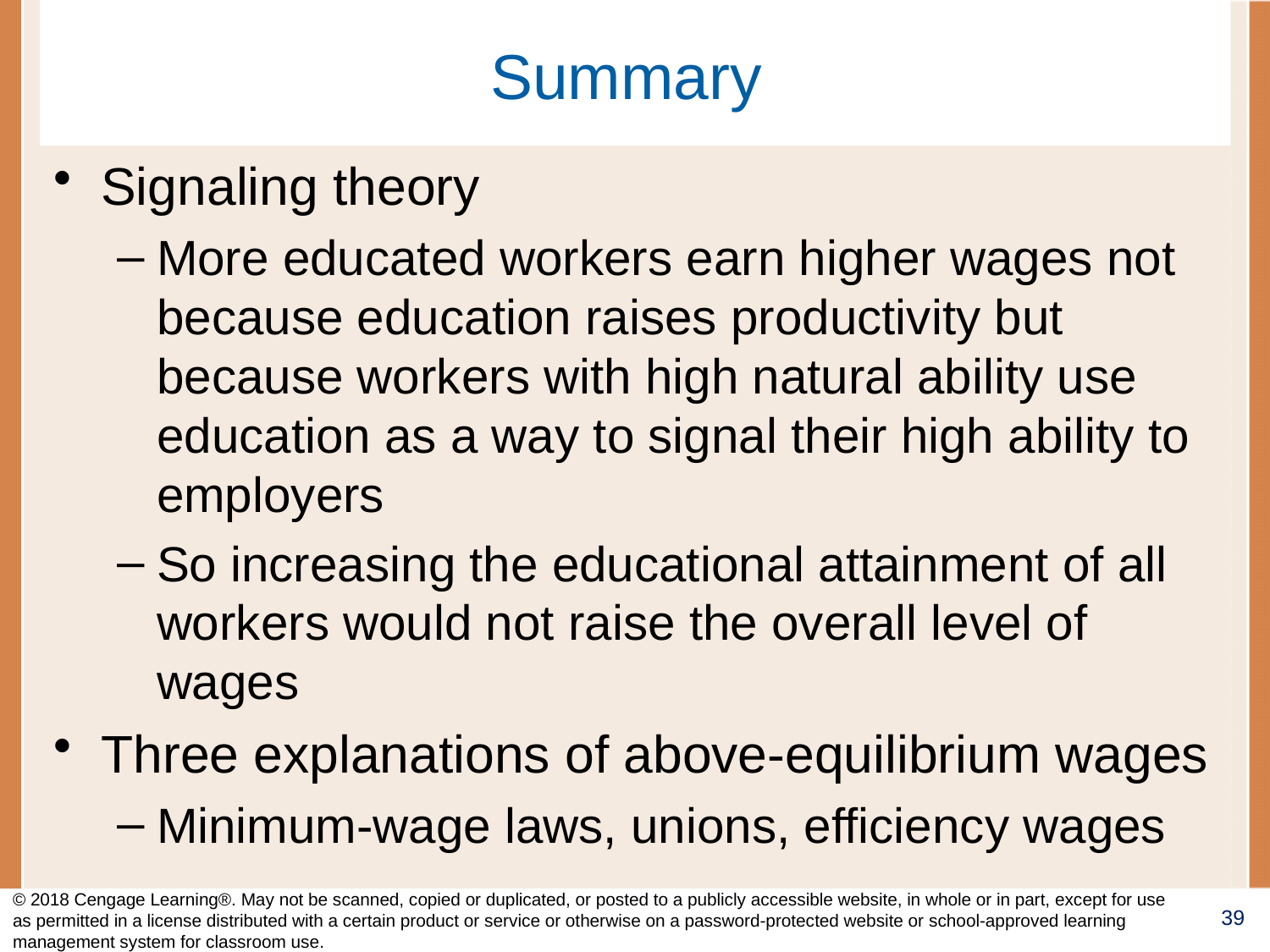

# Summary
Signaling theory
More educated workers earn higher wages not because education raises productivity but because workers with high natural ability use education as a way to signal their high ability to employers
So increasing the educational attainment of all workers would not raise the overall level of wages
Three explanations of above-equilibrium wages
Minimum-wage laws, unions, efficiency wages
© 2018 Cengage Learning®. May not be scanned, copied or duplicated, or posted to a publicly accessible website, in whole or in part, except for use as permitted in a license distributed with a certain product or service or otherwise on a password-protected website or school-approved learning management system for classroom use.
39